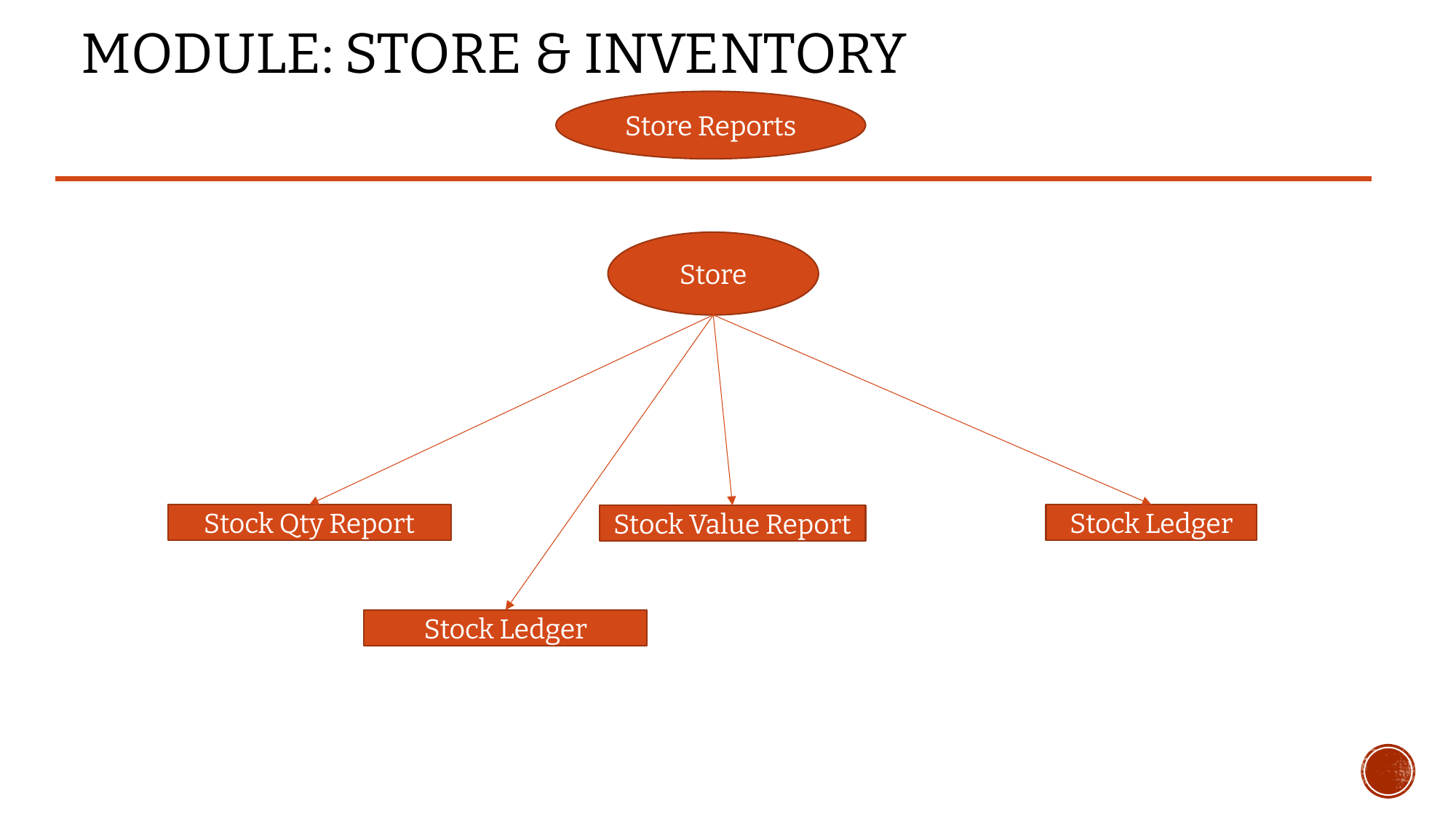

# MODULE: STORE & INVENTORY
Store Reports
Store
Stock Qty Report
Stock Ledger
Stock Value Report
Stock Ledger